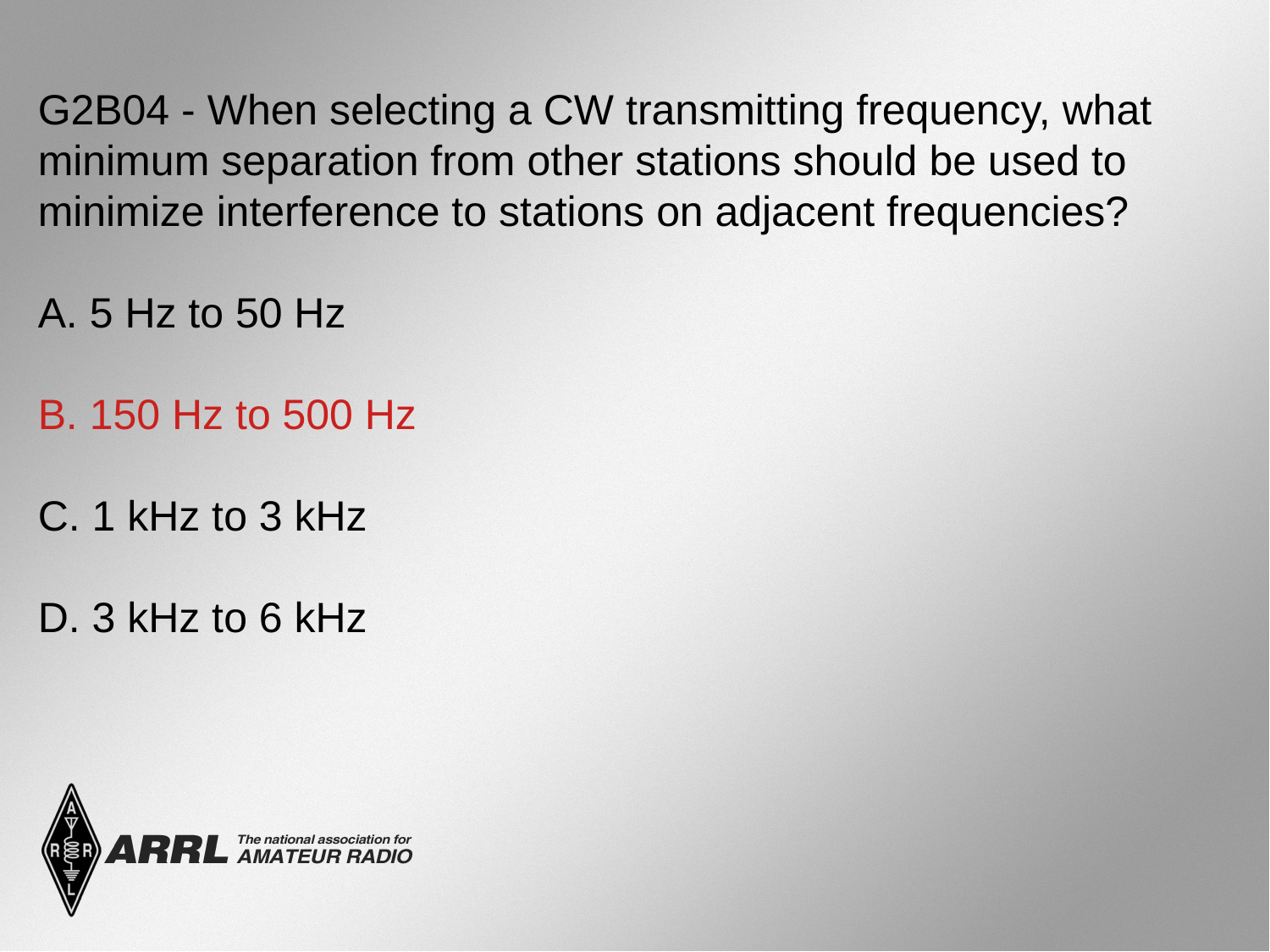

G2B04 - When selecting a CW transmitting frequency, what minimum separation from other stations should be used to minimize interference to stations on adjacent frequencies?

A. 5 Hz to 50 Hz

B. 150 Hz to 500 Hz

C. 1 kHz to 3 kHz

D. 3 kHz to 6 kHz